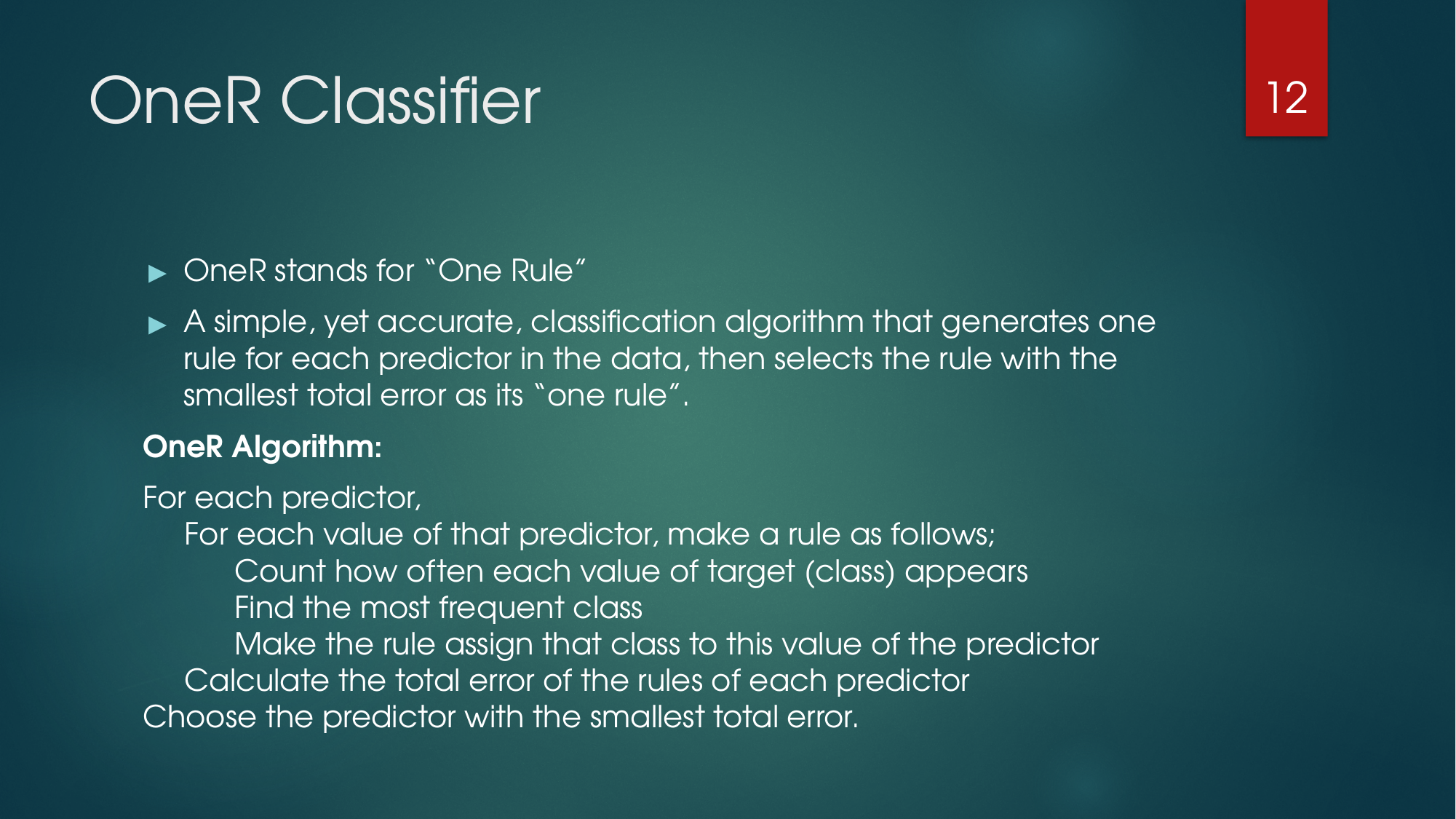

12
# OneR Classifier
OneR stands for “One Rule”
A simple, yet accurate, classification algorithm that generates one rule for each predictor in the data, then selects the rule with the smallest total error as its “one rule”.
OneR Algorithm:
For each predictor,
     For each value of that predictor, make a rule as follows;
           Count how often each value of target (class) appears
           Find the most frequent class
           Make the rule assign that class to this value of the predictor
     Calculate the total error of the rules of each predictor
Choose the predictor with the smallest total error.